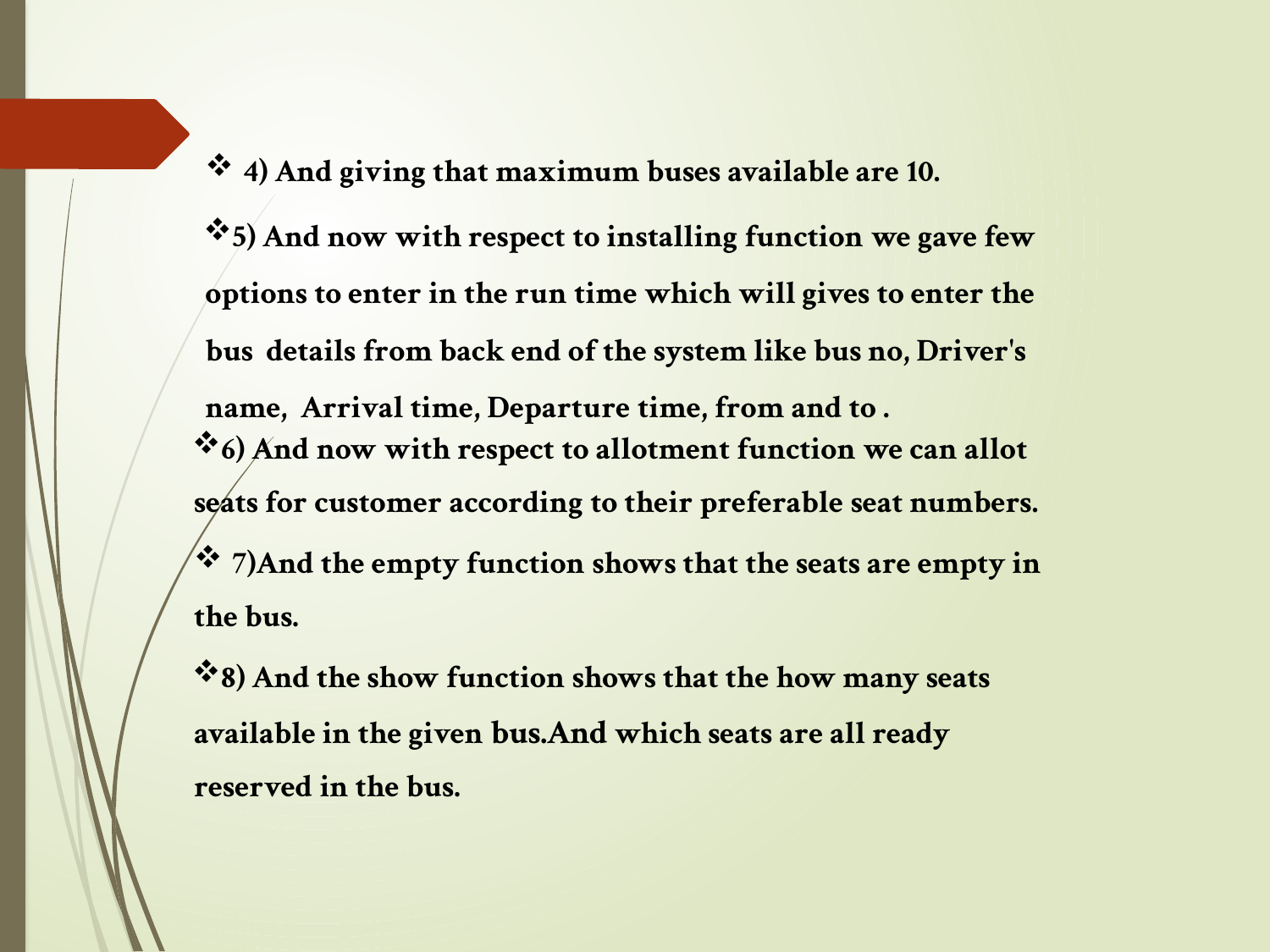

4) And giving that maximum buses available are 10.
5) And now with respect to installing function we gave few  options to enter in the run time which will gives to enter the bus  details from back end of the system like bus no, Driver's name,  Arrival time, Departure time, from and to .
6) And now with respect to allotment function we can allot  seats for customer according to their preferable seat numbers.
7)And the empty function shows that the seats are empty in
the bus.
8) And the show function shows that the how many seats  available in the given bus.And which seats are all ready  reserved in the bus.